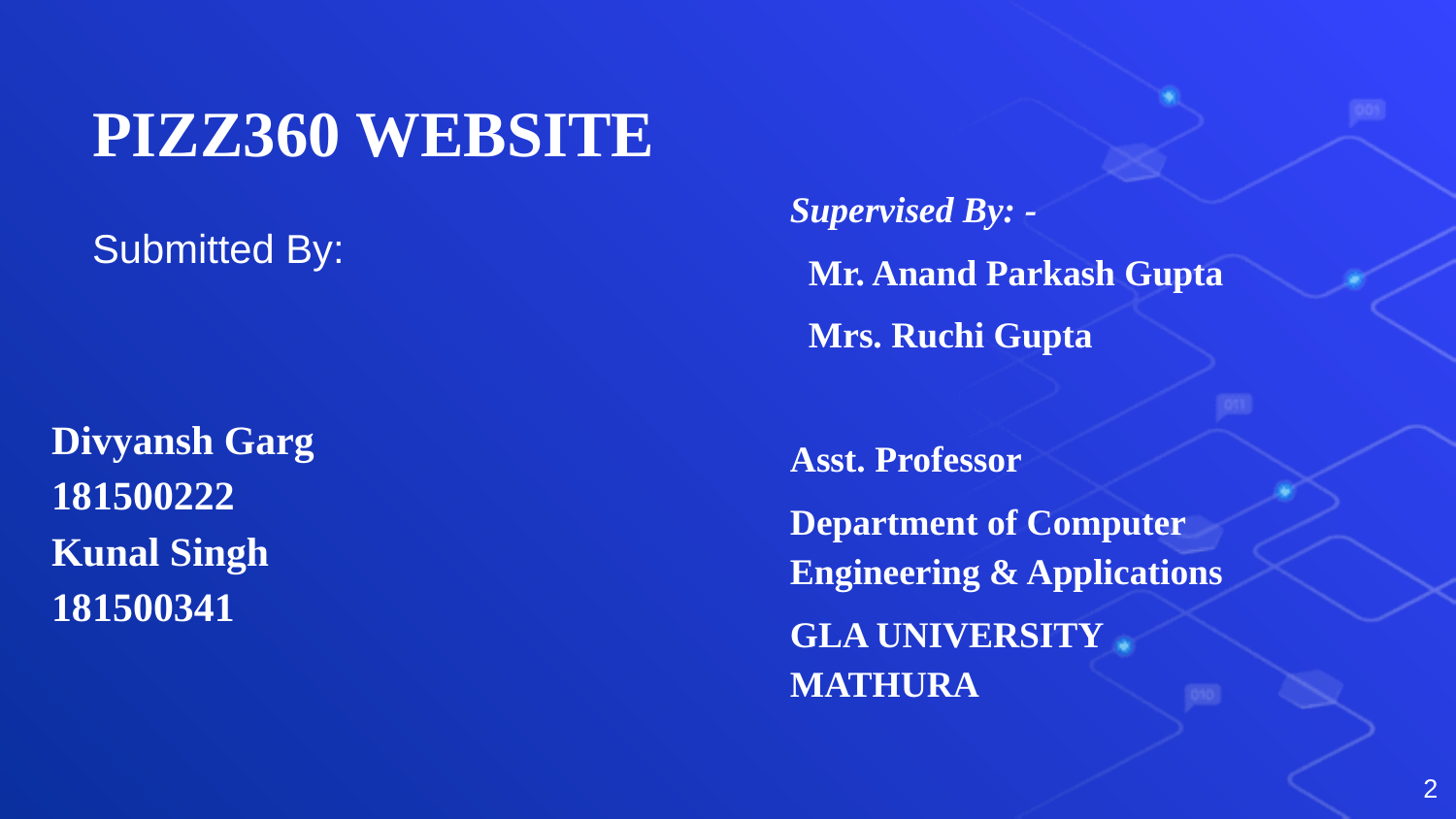

# PIZZ360 WEBSITE
Supervised By: -
  Mr. Anand Parkash Gupta
  Mrs. Ruchi Gupta

Asst. Professor
Department of Computer Engineering & Applications
GLA UNIVERSITY               MATHURA
Submitted By:

Divyansh Garg
181500222
Kunal Singh
181500341

2